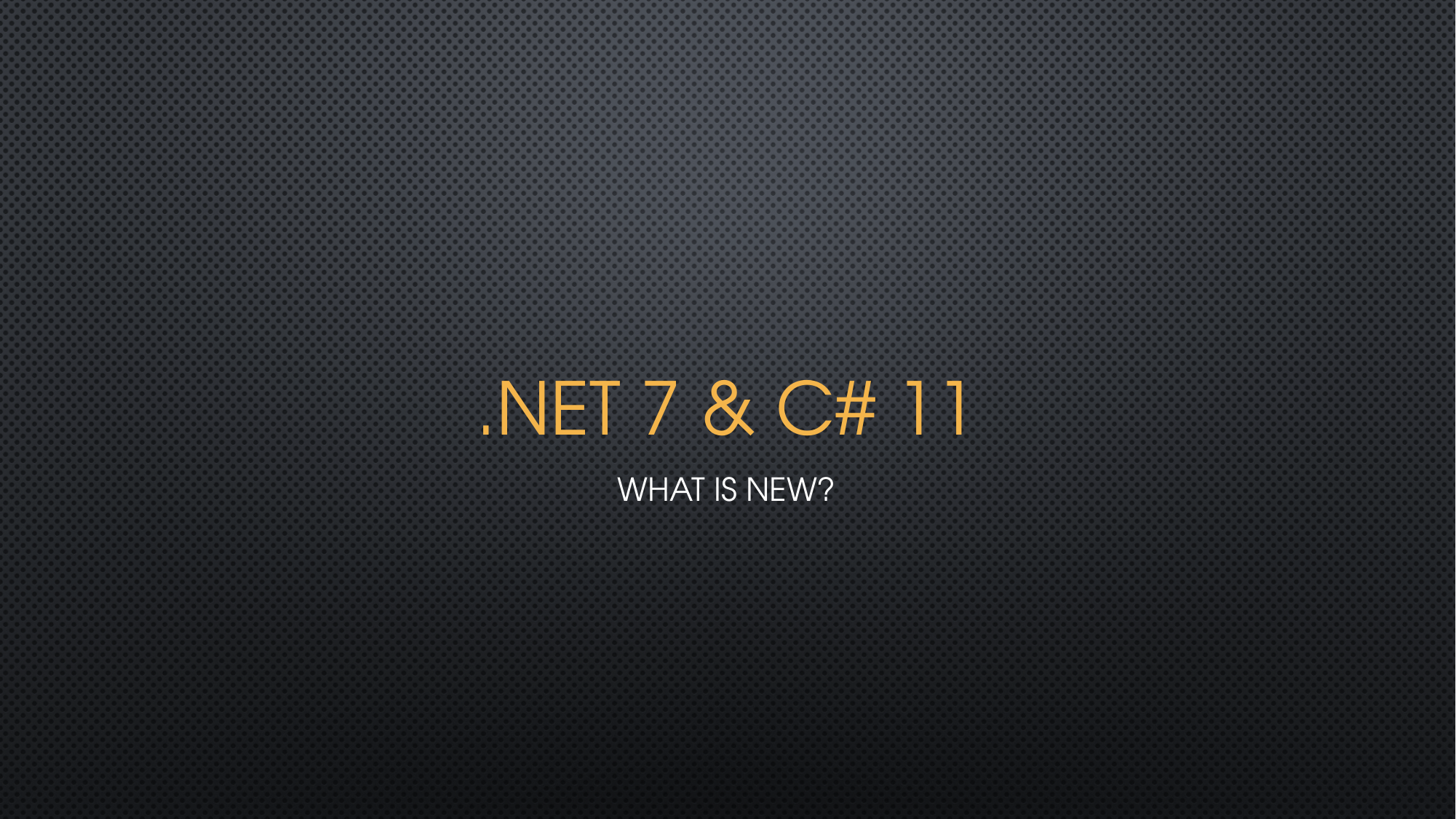

# .NET 7 & C# 11
What Is New?